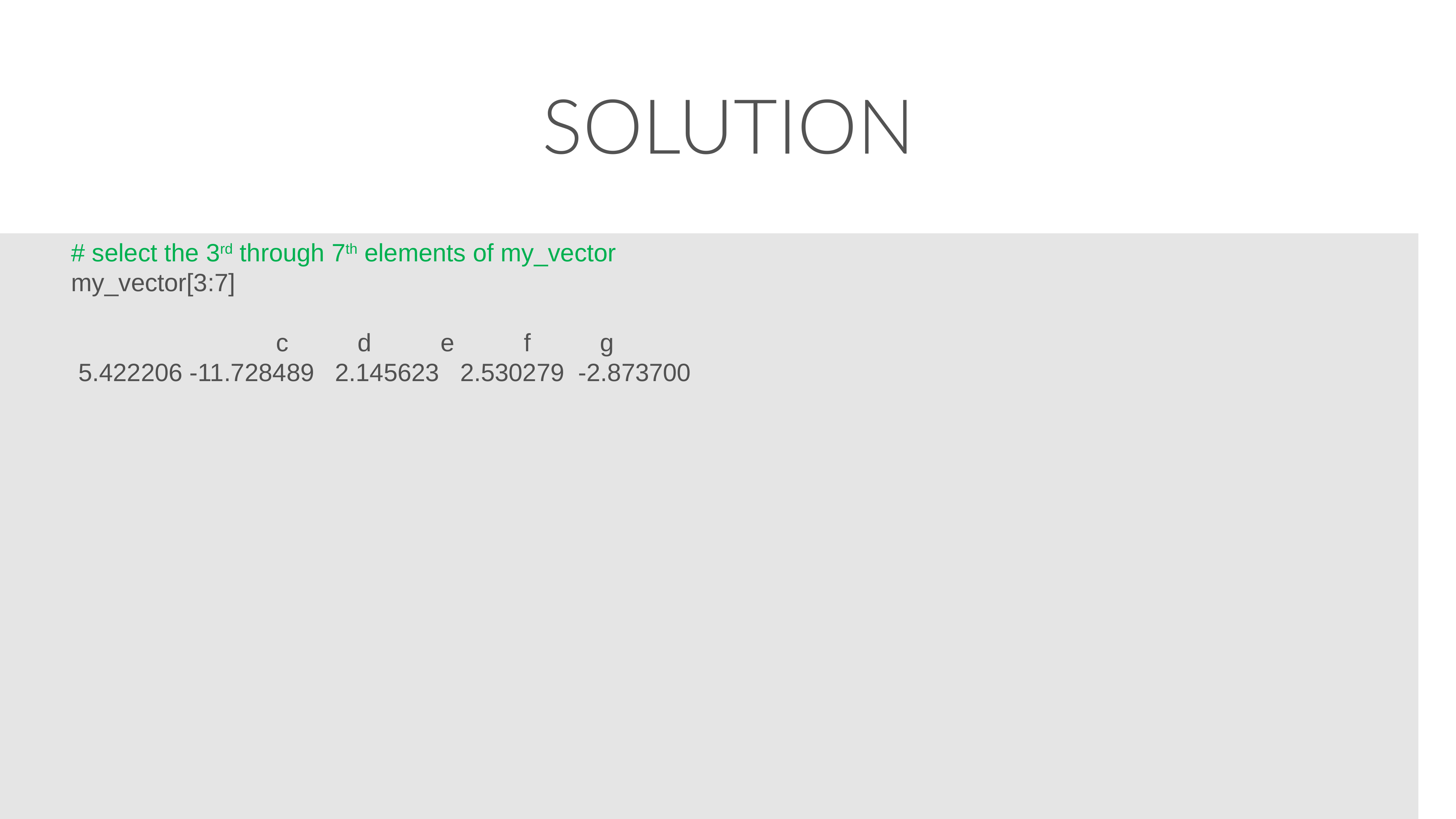

# Solution
# select the 3rd through 7th elements of my_vector
my_vector[3:7]

 				c          d          e          f          g
 5.422206 -11.728489   2.145623   2.530279  -2.873700